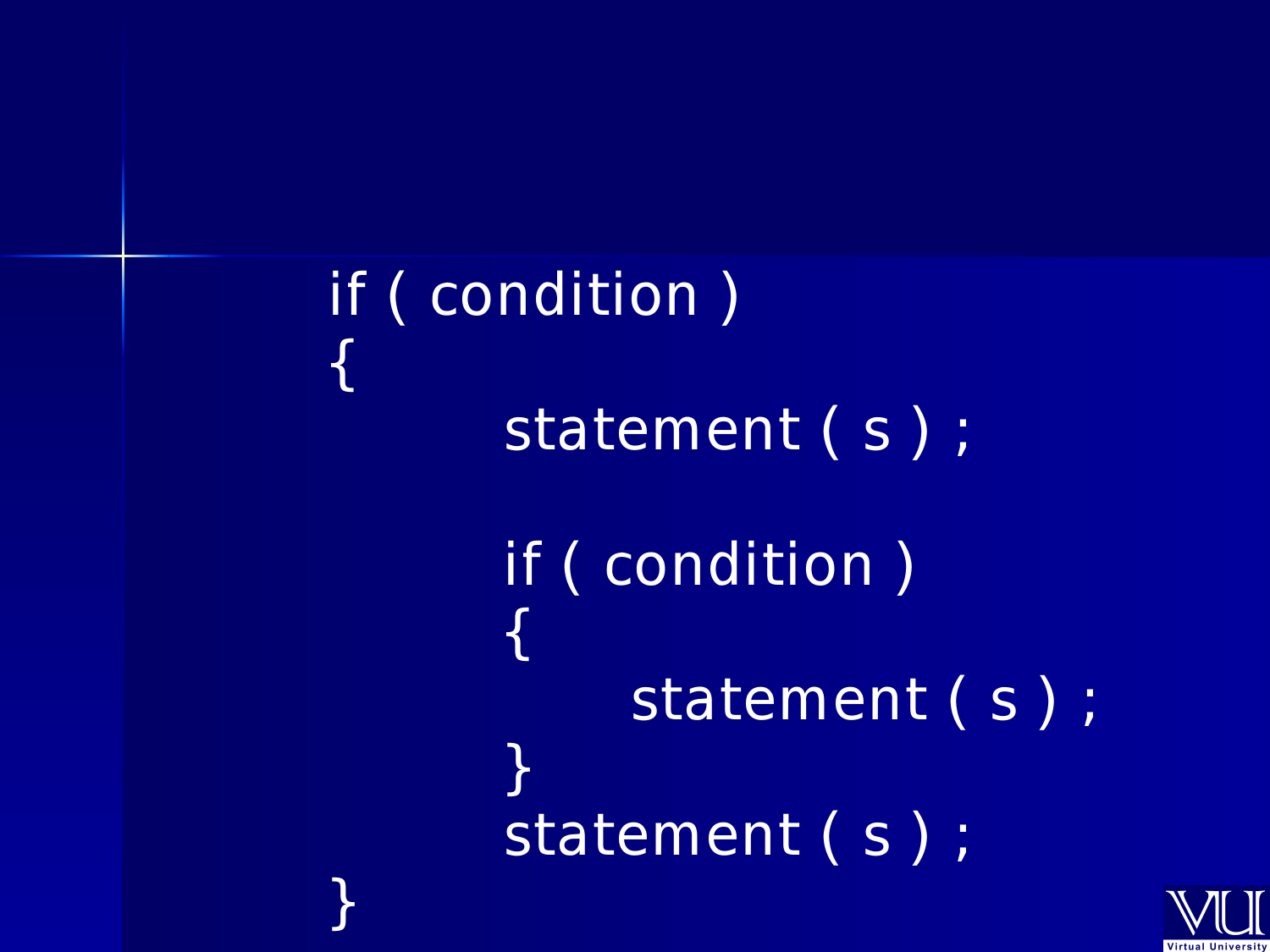

if ( condition )
{
		statement ( s ) ;

		if ( condition )
		{
			statement ( s ) ;
		}
		statement ( s ) ;
}